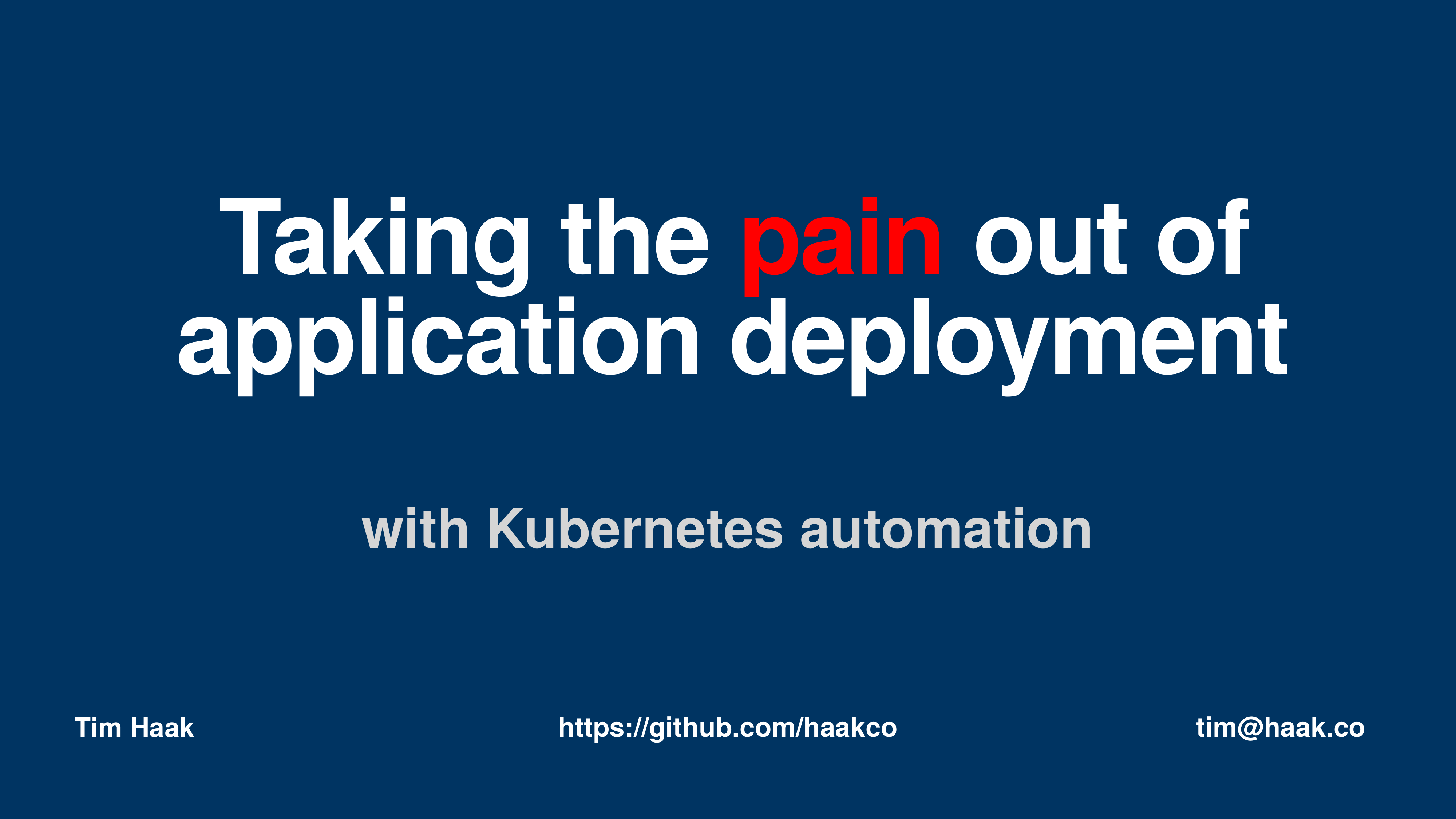

# Taking the pain out of application deployment
with Kubernetes automation
https://github.com/haakco
tim@haak.co
Tim Haak